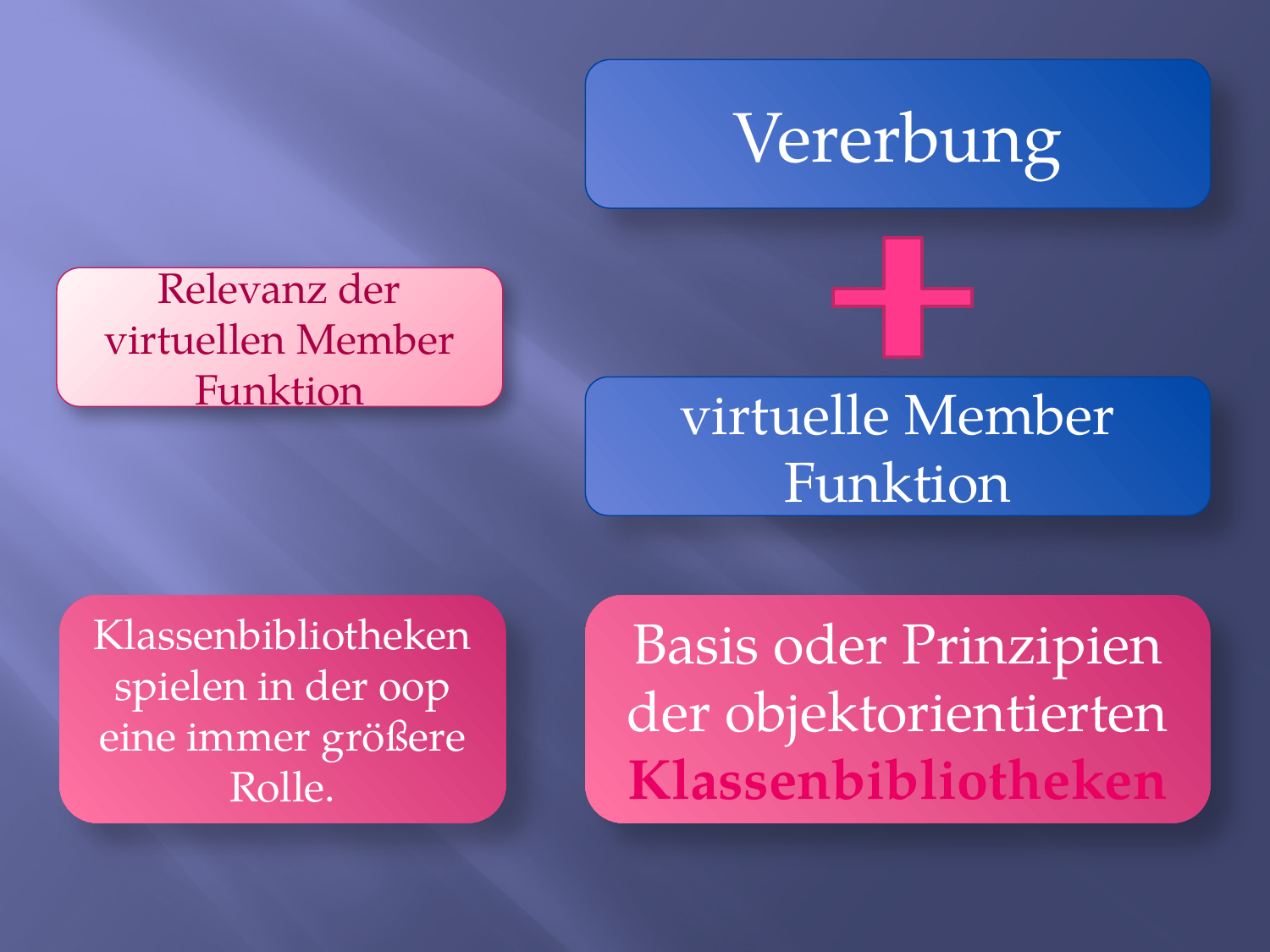

Vererbung

Relevanz der virtuellen Member Funktion
virtuelle Member Funktion
Klassenbibliotheken spielen in der oop eine immer größere Rolle.
Basis oder Prinzipien der objektorientierten Klassenbibliotheken